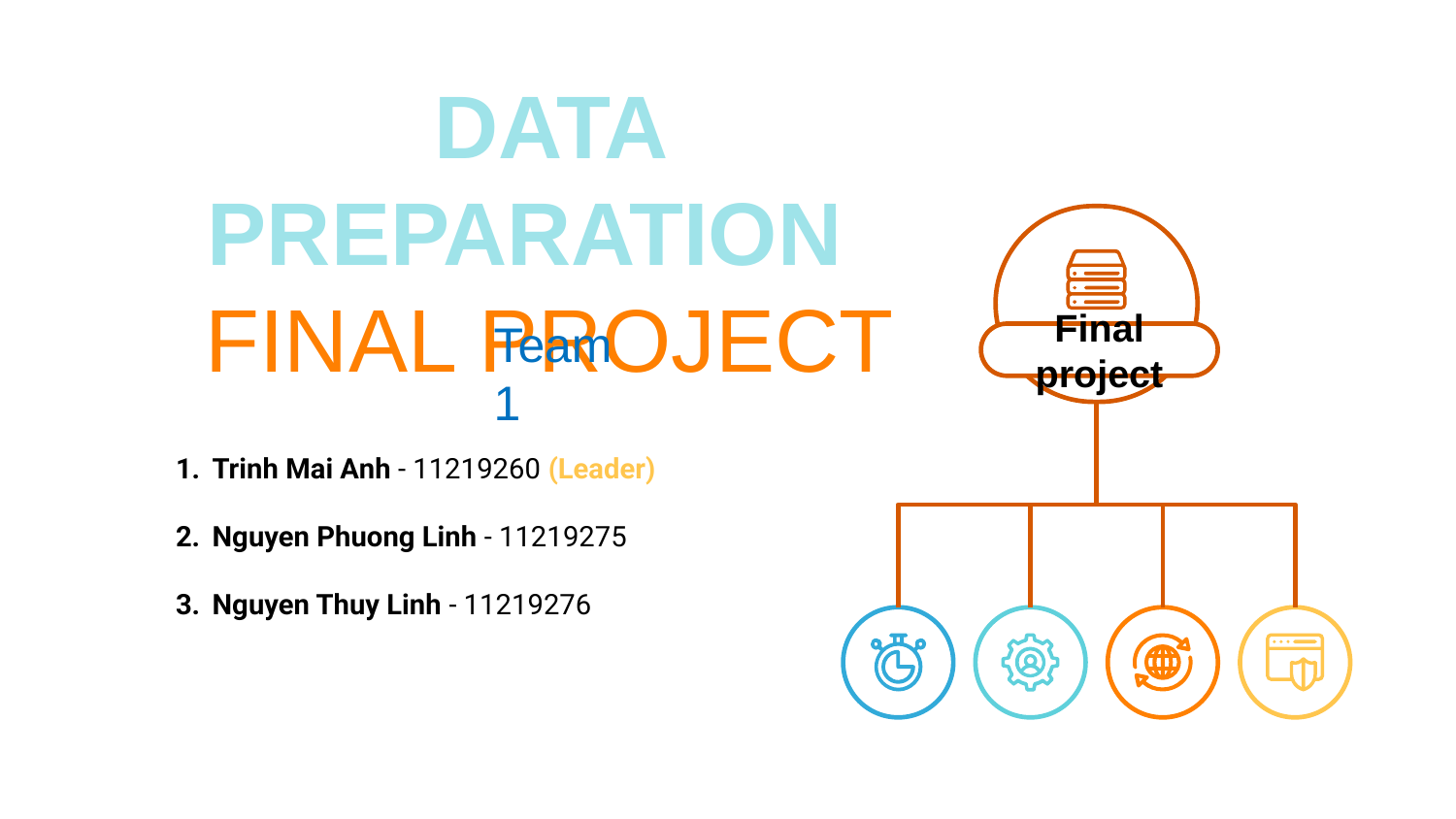

# DATA PREPARATION FINAL PROJECT

Final project
Team 1
Trinh Mai Anh - 11219260 (Leader)

Nguyen Phuong Linh - 11219275

Nguyen Thuy Linh - 11219276